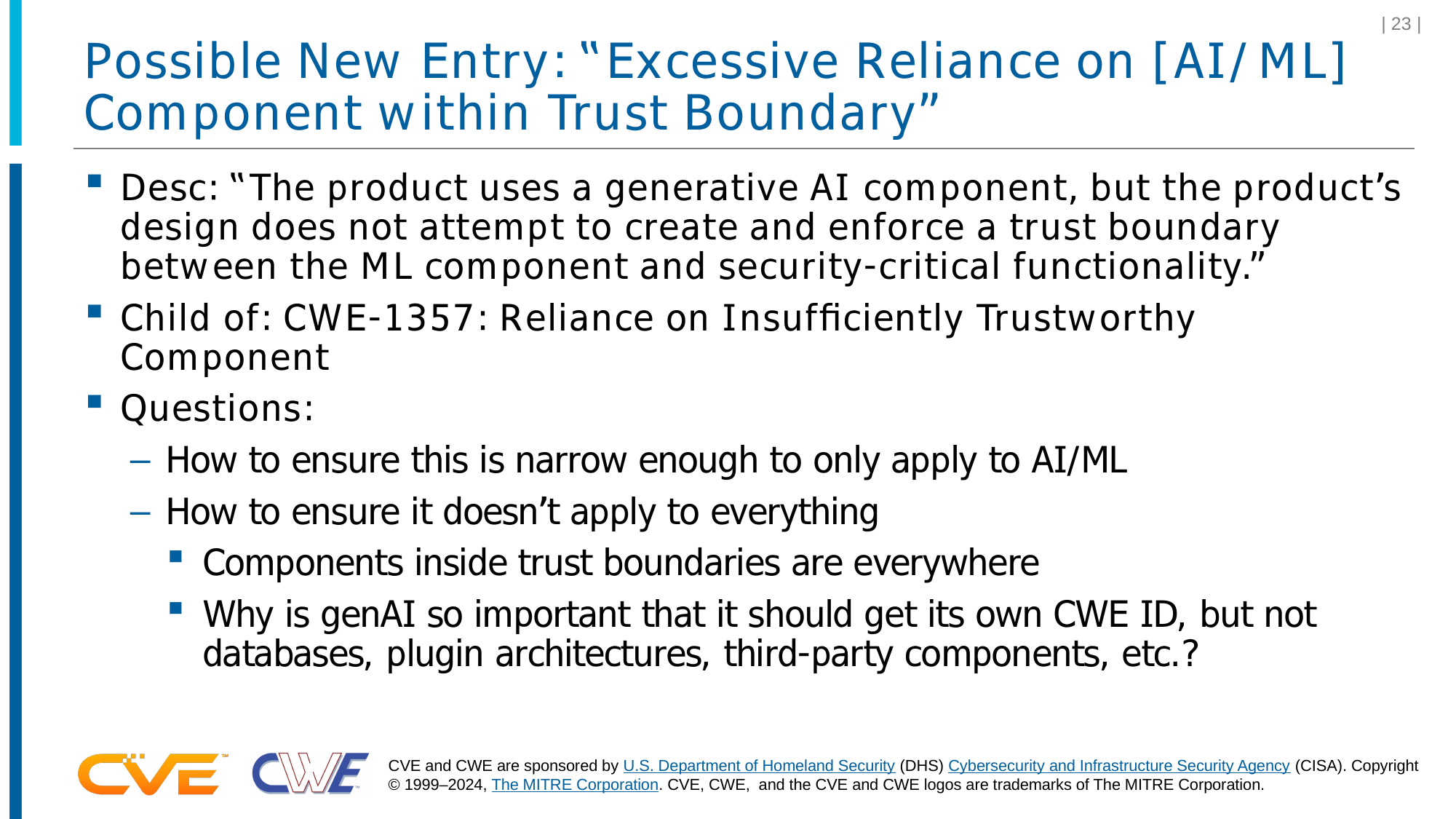

| 23 |
# Possible New Entry: “Excessive Reliance on [AI/ML] Component within Trust Boundary”
Desc: “The product uses a generative AI component, but the product’s design does not attempt to create and enforce a trust boundary between the ML component and security-critical functionality.”
Child of: CWE-1357: Reliance on Insufficiently Trustworthy Component
Questions:
How to ensure this is narrow enough to only apply to AI/ML
How to ensure it doesn’t apply to everything
Components inside trust boundaries are everywhere
Why is genAI so important that it should get its own CWE ID, but not databases, plugin architectures, third-party components, etc.?